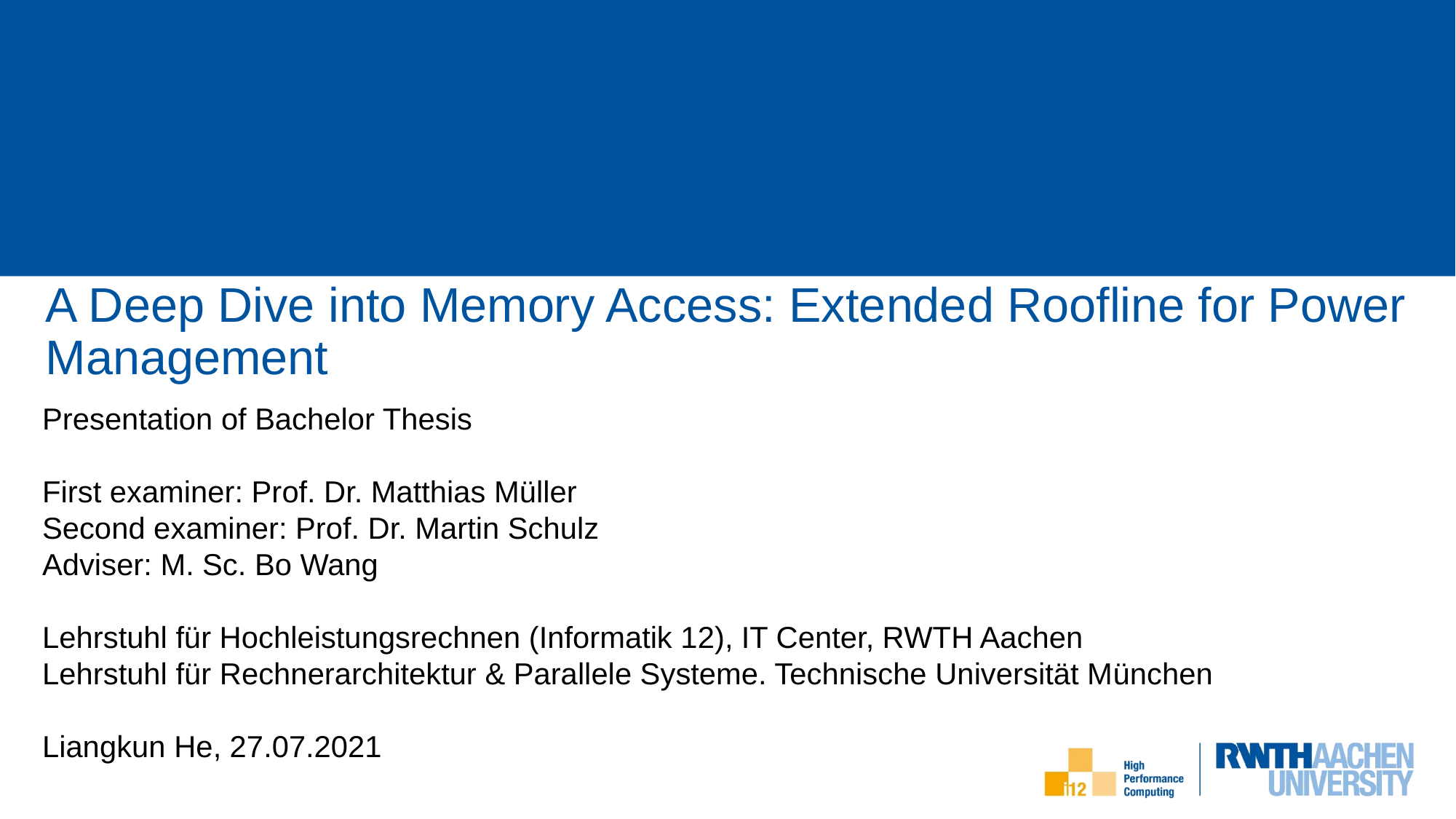

# A Deep Dive into Memory Access: Extended Roofline for Power Management
Presentation of Bachelor Thesis

First examiner: Prof. Dr. Matthias Müller
Second examiner: Prof. Dr. Martin Schulz
Adviser: M. Sc. Bo Wang
Lehrstuhl für Hochleistungsrechnen (Informatik 12), IT Center, RWTH Aachen
Lehrstuhl für Rechnerarchitektur & Parallele Systeme. Technische Universität München

Liangkun He, 27.07.2021